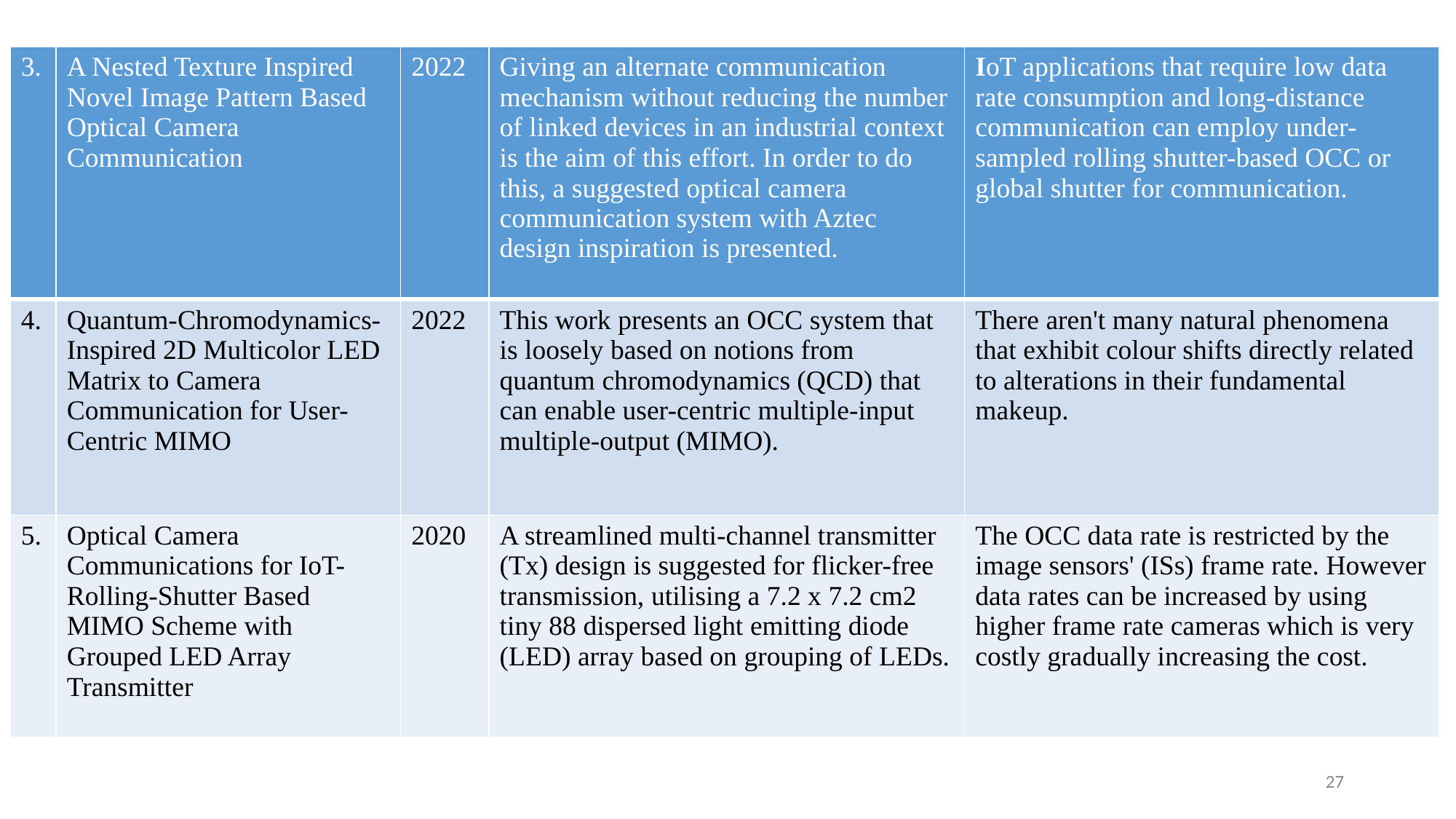

| 3. | A Nested Texture Inspired Novel Image Pattern Based Optical Camera Communication | 2022 | Giving an alternate communication mechanism without reducing the number of linked devices in an industrial context is the aim of this effort. In order to do this, a suggested optical camera communication system with Aztec design inspiration is presented. | IoT applications that require low data rate consumption and long-distance communication can employ under-sampled rolling shutter-based OCC or global shutter for communication. |
| --- | --- | --- | --- | --- |
| 4. | Quantum-Chromodynamics-Inspired 2D Multicolor LED Matrix to Camera Communication for User-Centric MIMO | 2022 | This work presents an OCC system that is loosely based on notions from quantum chromodynamics (QCD) that can enable user-centric multiple-input multiple-output (MIMO). | There aren't many natural phenomena that exhibit colour shifts directly related to alterations in their fundamental makeup. |
| 5. | Optical Camera Communications for IoT-Rolling-Shutter Based MIMO Scheme with Grouped LED Array Transmitter | 2020 | A streamlined multi-channel transmitter (Tx) design is suggested for flicker-free transmission, utilising a 7.2 x 7.2 cm2 tiny 88 dispersed light emitting diode (LED) array based on grouping of LEDs. | The OCC data rate is restricted by the image sensors' (ISs) frame rate. However data rates can be increased by using higher frame rate cameras which is very costly gradually increasing the cost. |
27